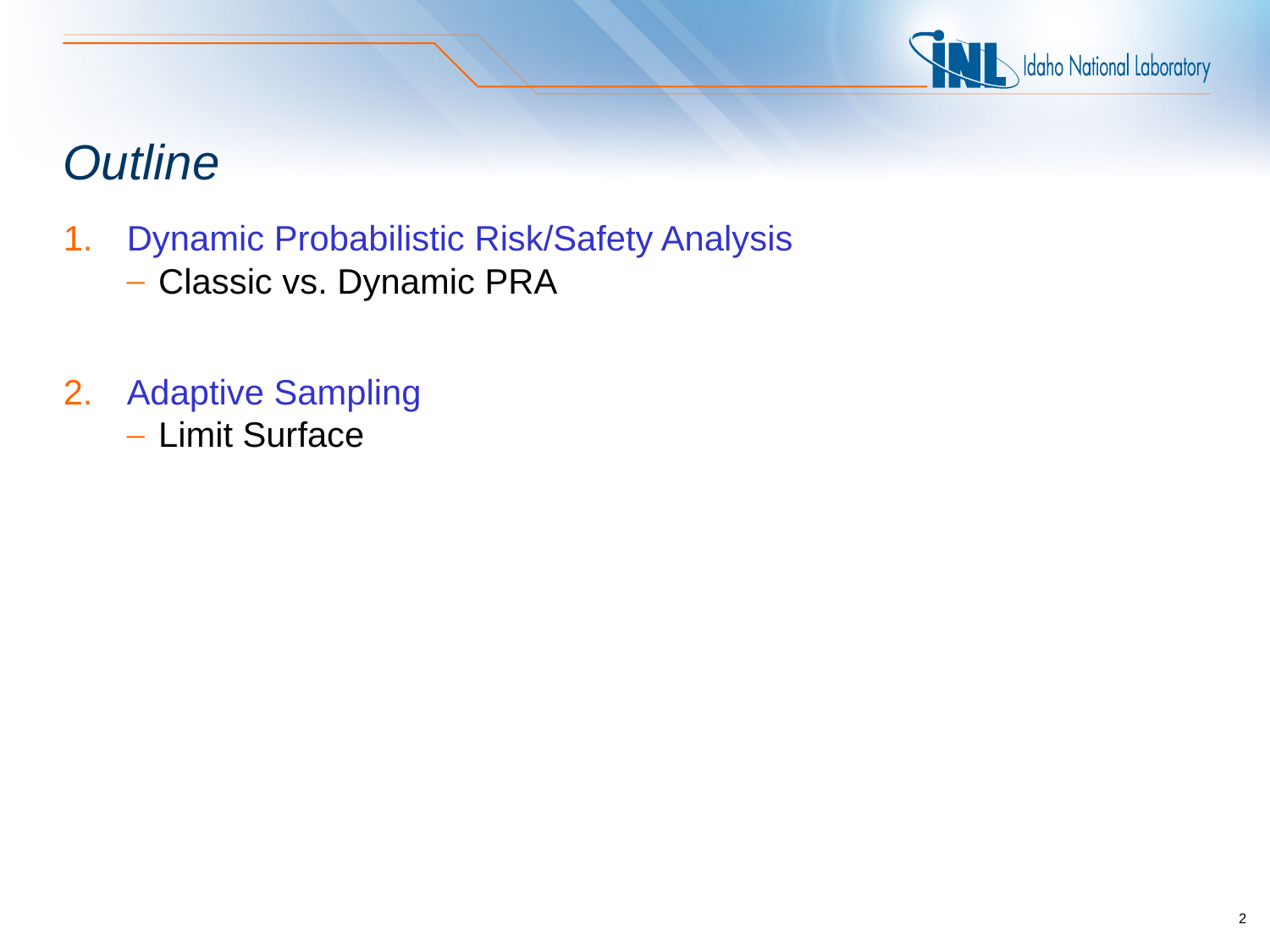

# Outline
Dynamic Probabilistic Risk/Safety Analysis
Classic vs. Dynamic PRA

Adaptive Sampling
Limit Surface

2